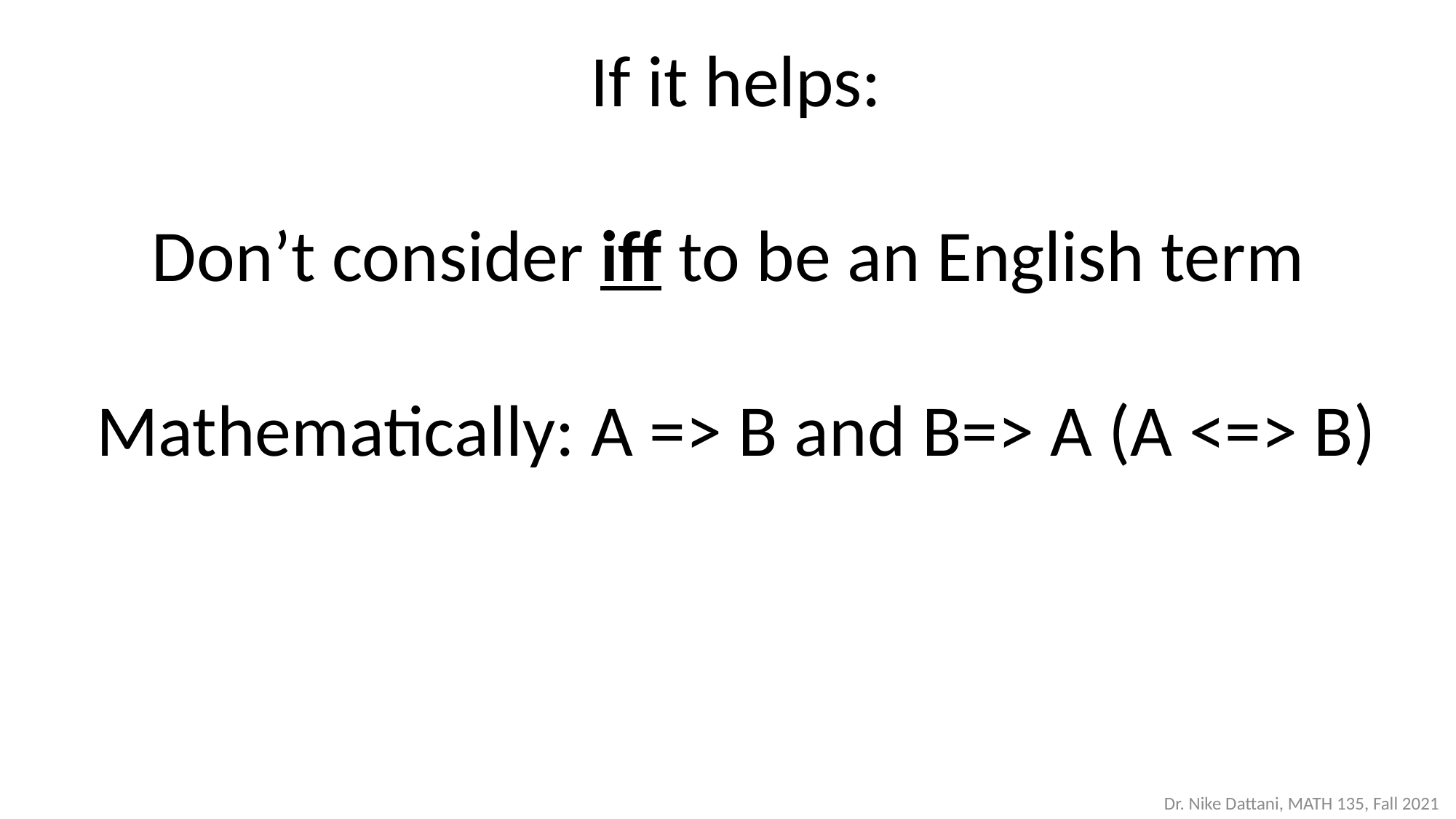

If it helps:

Don’t consider iff to be an English term

Mathematically: A => B and B=> A (A <=> B)

Dr. Nike Dattani, MATH 135, Fall 2021